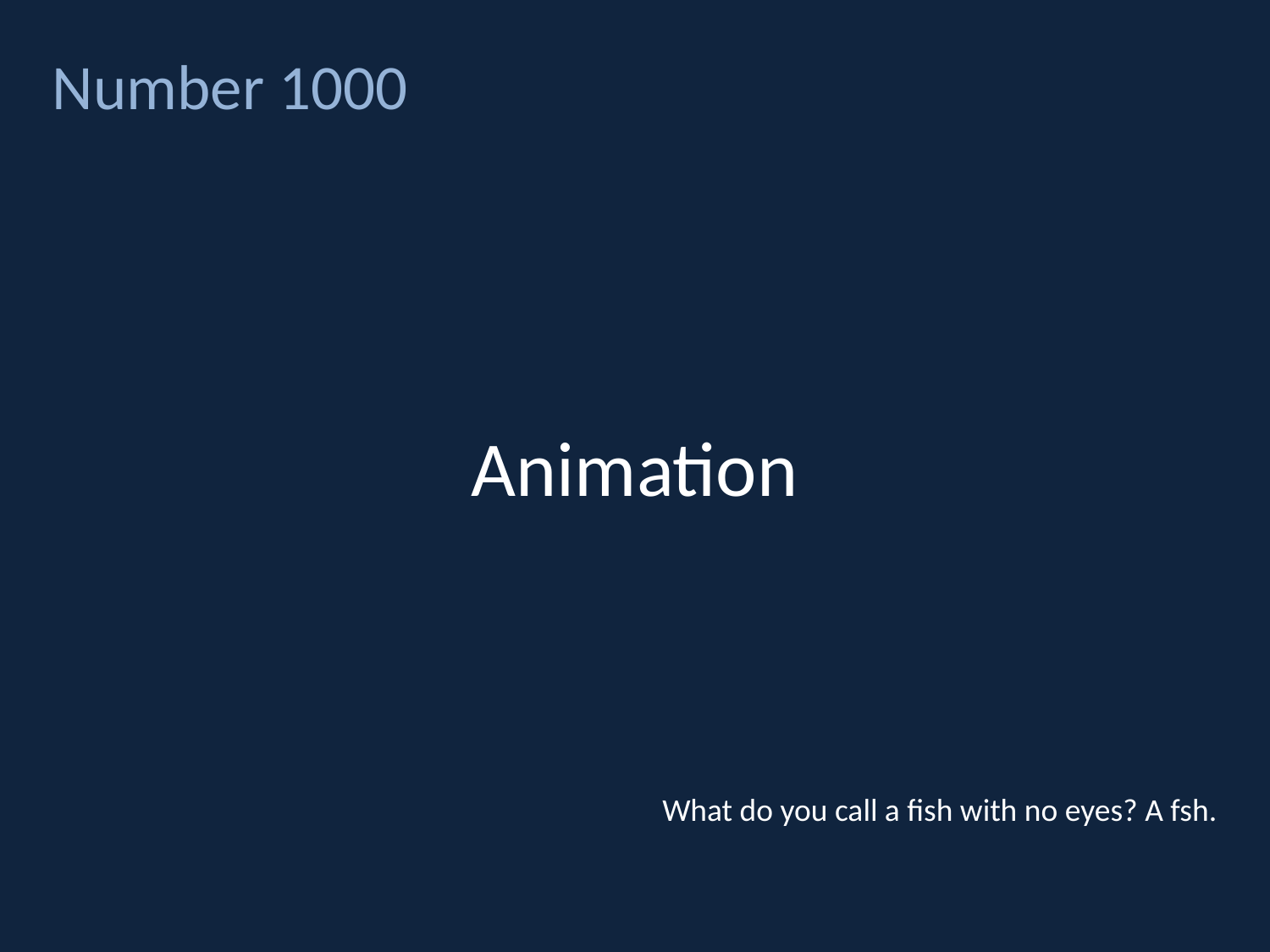

# Animation
Number 1000
What do you call a fish with no eyes? A fsh.